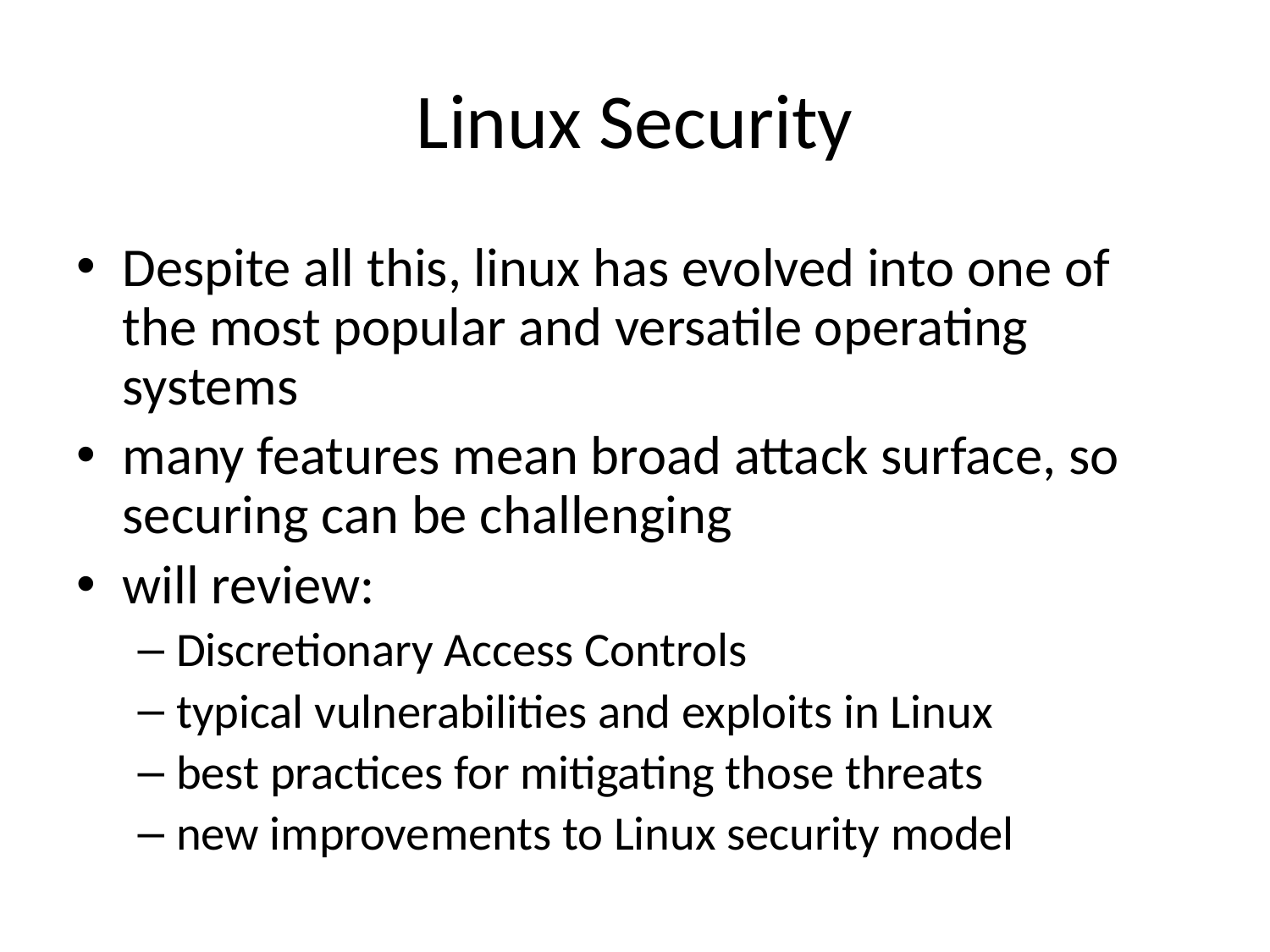

# Linux Security
Despite all this, linux has evolved into one of the most popular and versatile operating systems
many features mean broad attack surface, so securing can be challenging
will review:
Discretionary Access Controls
typical vulnerabilities and exploits in Linux
best practices for mitigating those threats
new improvements to Linux security model